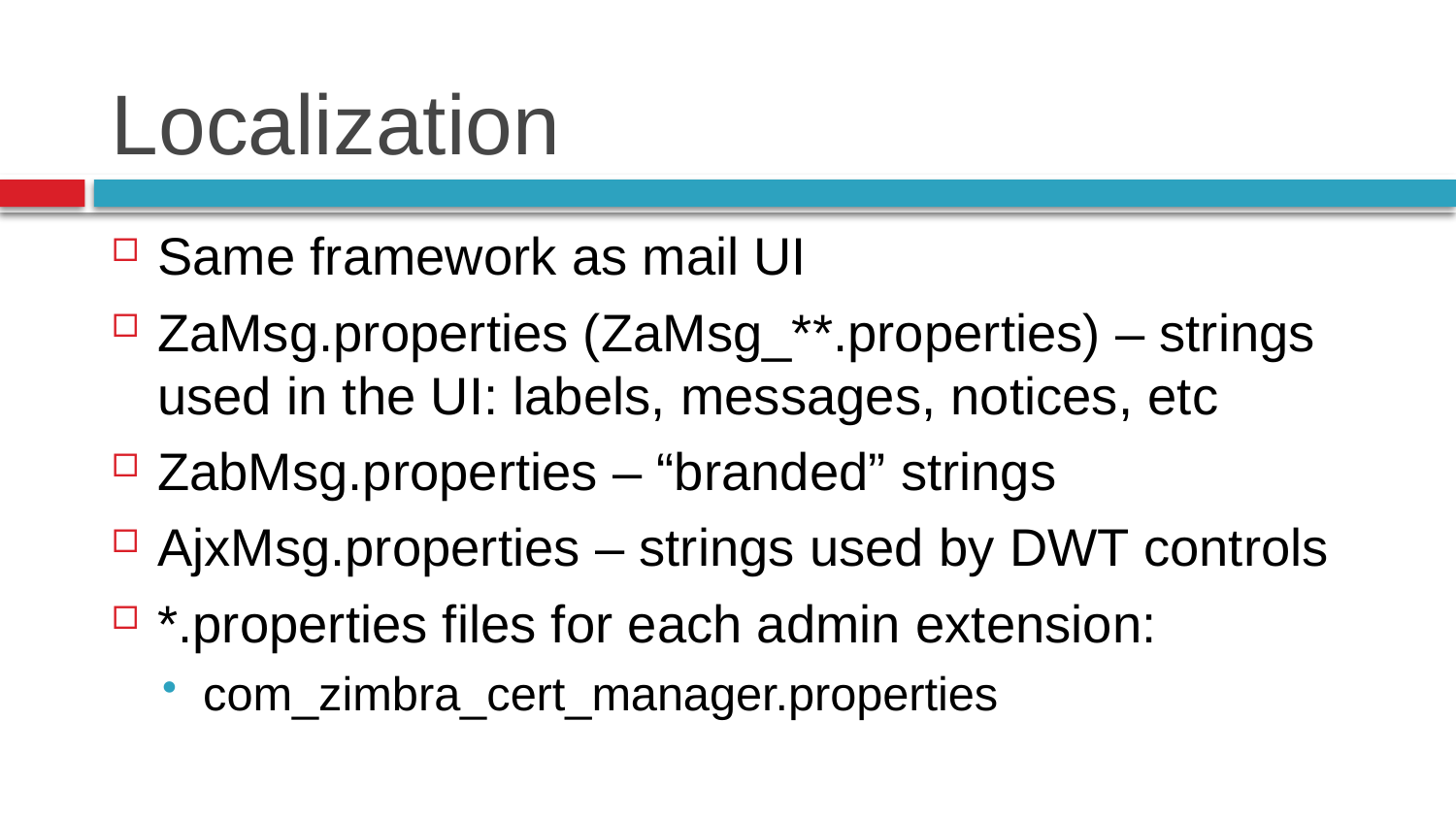

# Localization
Same framework as mail UI
ZaMsg.properties (ZaMsg_**.properties) – strings used in the UI: labels, messages, notices, etc
ZabMsg.properties – “branded” strings
AjxMsg.properties – strings used by DWT controls
*.properties files for each admin extension:
com_zimbra_cert_manager.properties